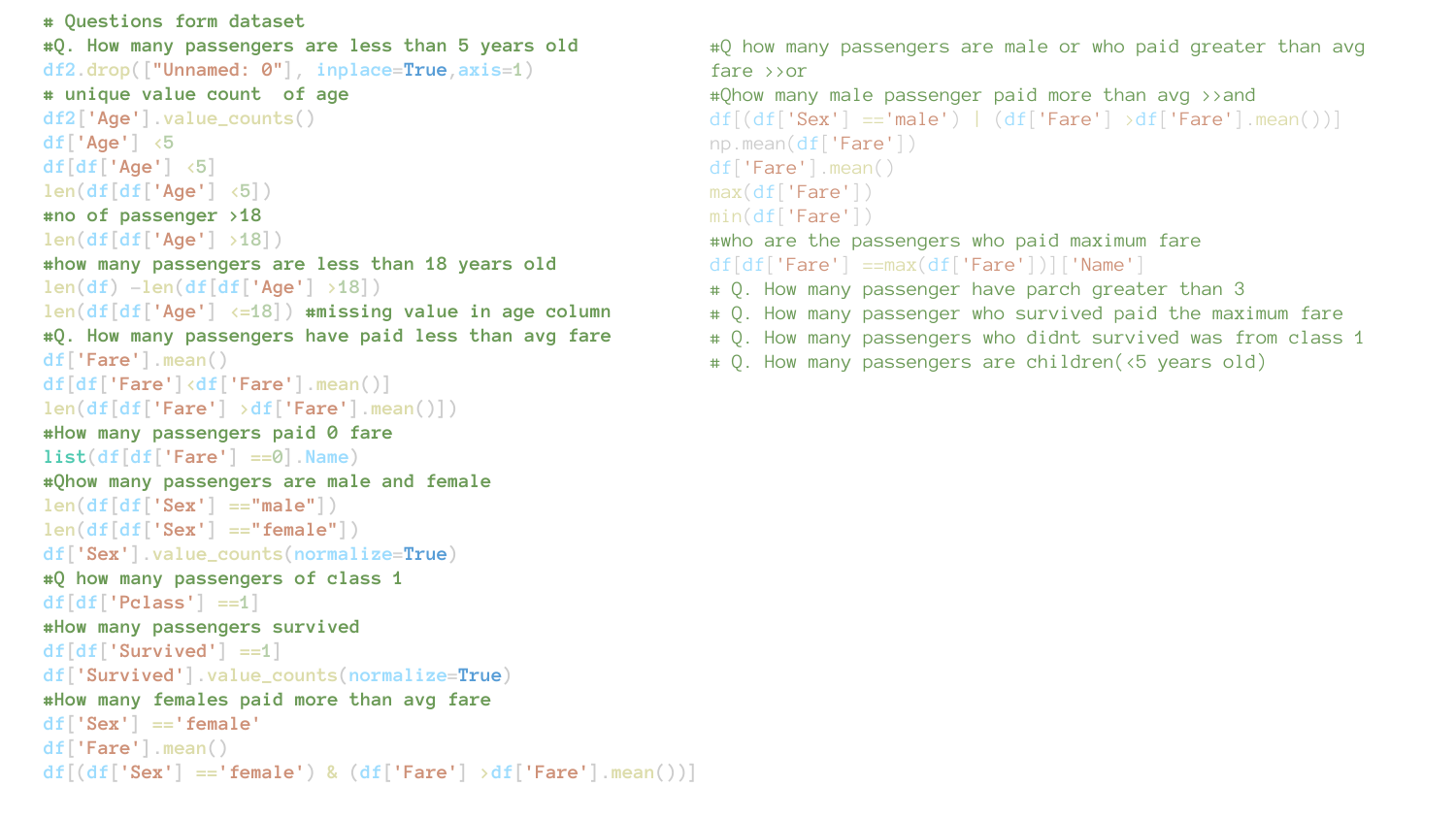

# Questions form dataset
#Q. How many passengers are less than 5 years old
df2.drop(["Unnamed: 0"], inplace=True,axis=1)
# unique value count  of age
df2['Age'].value_counts()
df['Age'] <5
df[df['Age'] <5]
len(df[df['Age'] <5])
#no of passenger >18
len(df[df['Age'] >18])
#how many passengers are less than 18 years old
len(df) -len(df[df['Age'] >18])
len(df[df['Age'] <=18]) #missing value in age column
#Q. How many passengers have paid less than avg fare
df['Fare'].mean()
df[df['Fare']<df['Fare'].mean()]
len(df[df['Fare'] >df['Fare'].mean()])
#How many passengers paid 0 fare
list(df[df['Fare'] ==0].Name)
#Qhow many passengers are male and female
len(df[df['Sex'] =="male"])
len(df[df['Sex'] =="female"])
df['Sex'].value_counts(normalize=True)
#Q how many passengers of class 1
df[df['Pclass'] ==1]
#How many passengers survived
df[df['Survived'] ==1]
df['Survived'].value_counts(normalize=True)
#How many females paid more than avg fare
df['Sex'] =='female'
df['Fare'].mean()
df[(df['Sex'] =='female') & (df['Fare'] >df['Fare'].mean())]

#Q how many passengers are male or who paid greater than avg fare >>or
#Qhow many male passenger paid more than avg >>and
df[(df['Sex'] =='male') | (df['Fare'] >df['Fare'].mean())]
np.mean(df['Fare'])
df['Fare'].mean()
max(df['Fare'])
min(df['Fare'])
#who are the passengers who paid maximum fare
df[df['Fare'] ==max(df['Fare'])]['Name']
# Q. How many passenger have parch greater than 3
# Q. How many passenger who survived paid the maximum fare
# Q. How many passengers who didnt survived was from class 1
# Q. How many passengers are children(<5 years old)